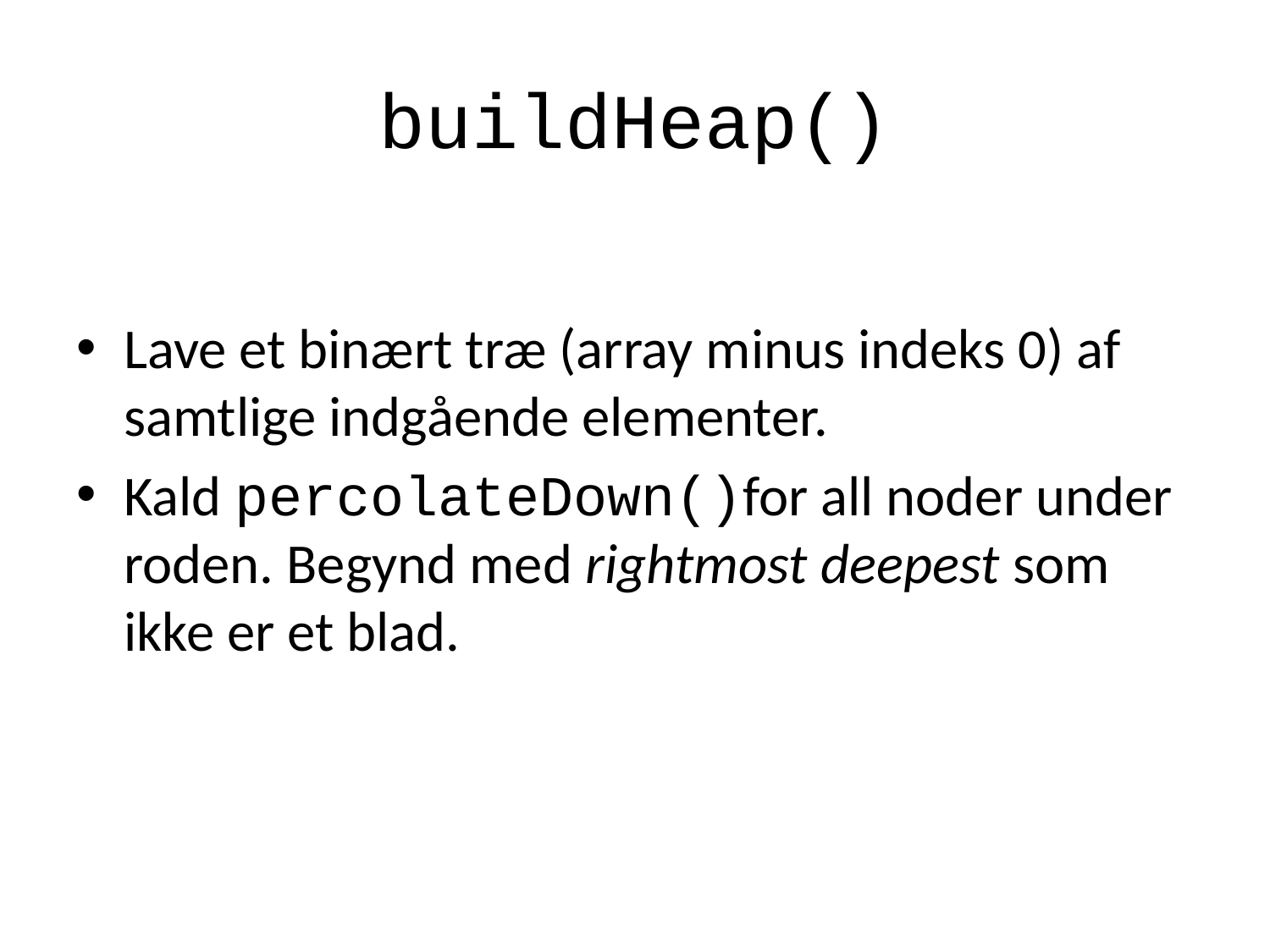

# buildHeap()
Lave et binært træ (array minus indeks 0) af samtlige indgående elementer.
Kald percolateDown()for all noder under roden. Begynd med rightmost deepest som ikke er et blad.